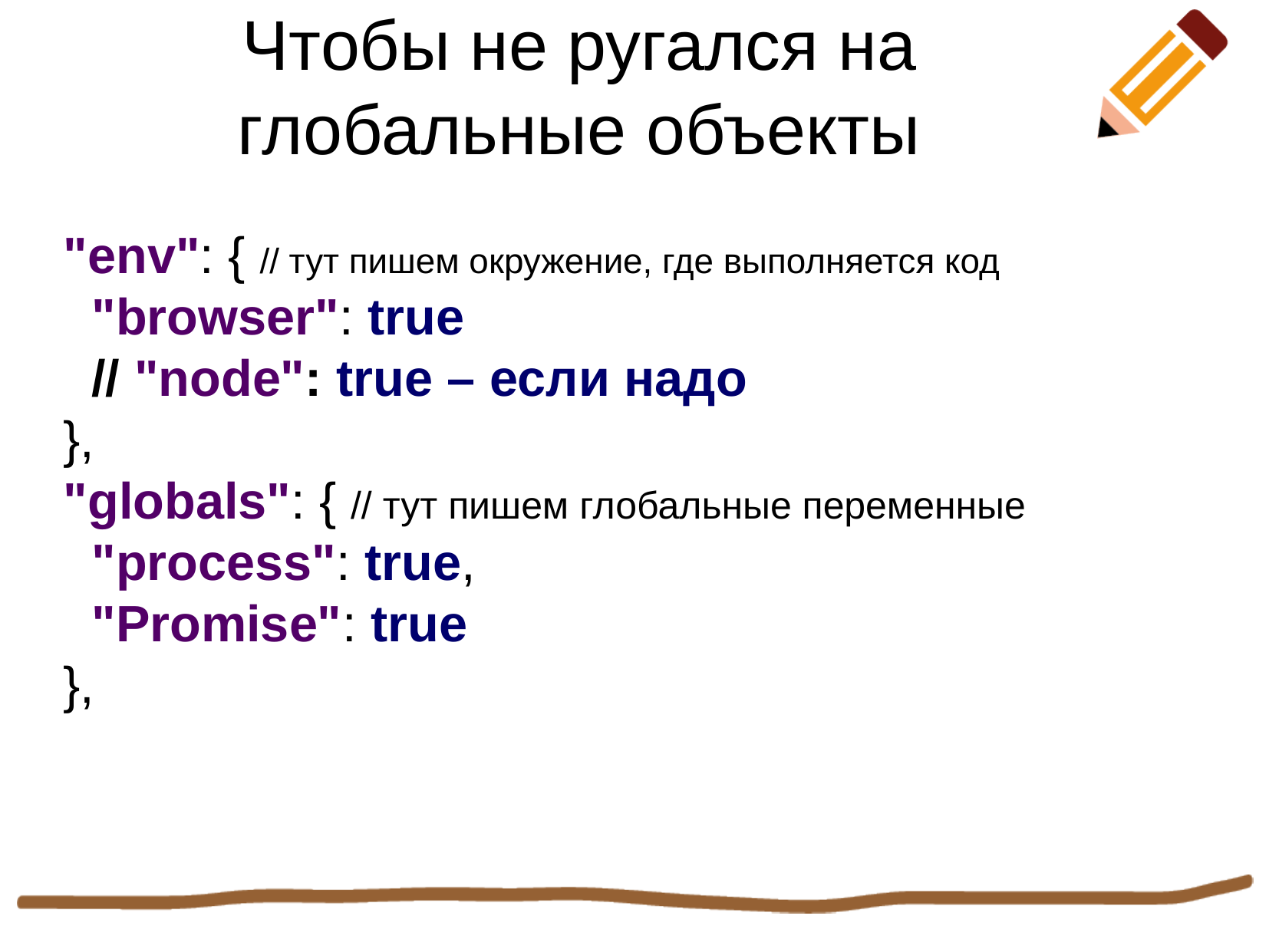

Чтобы не ругался на глобальные объекты
"env": { // тут пишем окружение, где выполняется код
  "browser": true
  // "node": true – если надо
},
"globals": { // тут пишем глобальные переменные
  "process": true,
  "Promise": true
},